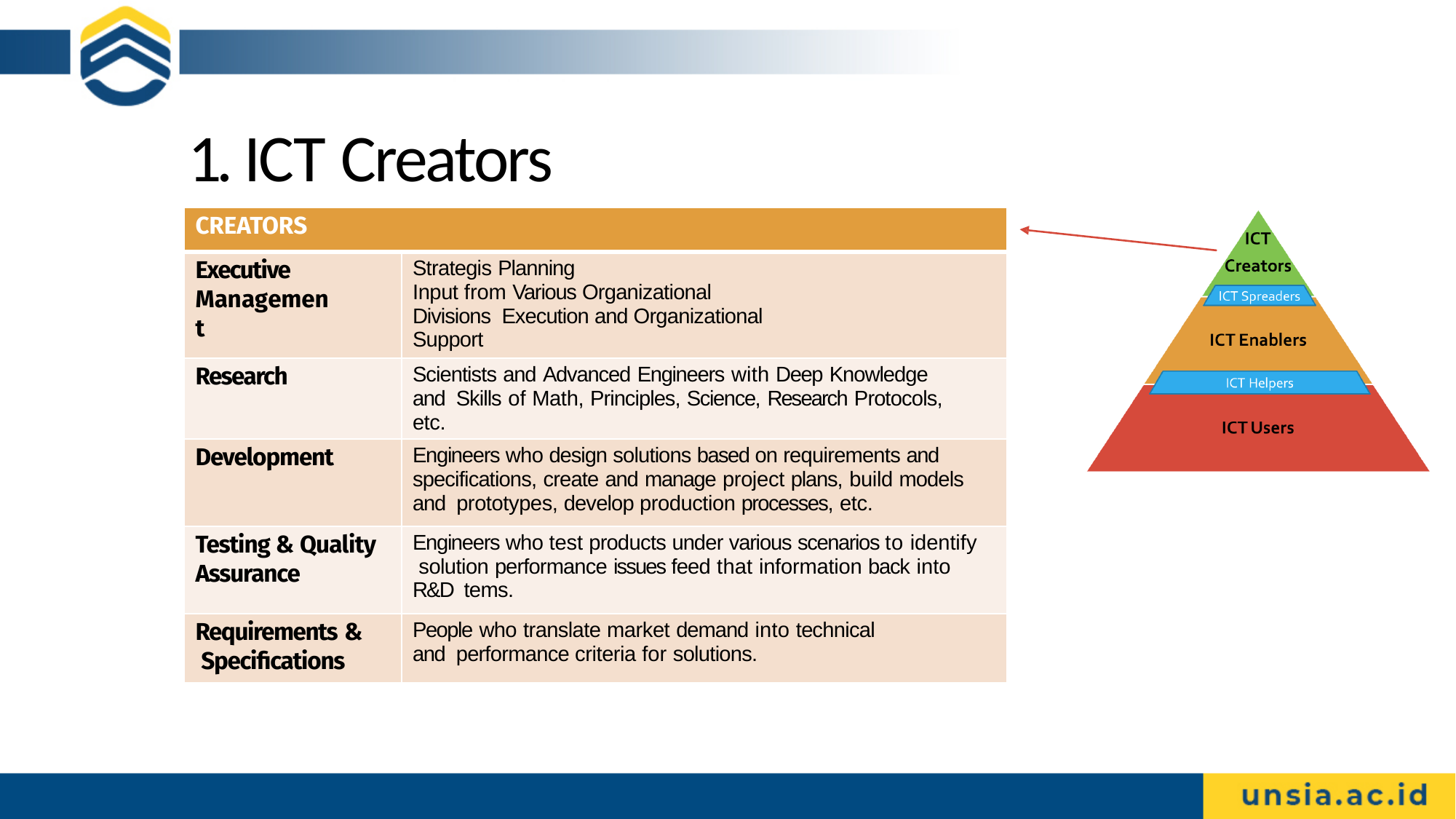

# 1. ICT Creators
| CREATORS |  |
| --- | --- |
| Executive Management | Strategis Planning Input from Various Organizational Divisions Execution and Organizational Support |
| Research | Scientists and Advanced Engineers with Deep Knowledge and Skills of Math, Principles, Science, Research Protocols, etc. |
| Development | Engineers who design solutions based on requirements and specifications, create and manage project plans, build models and prototypes, develop production processes, etc. |
| Testing & Quality Assurance | Engineers who test products under various scenarios to identify solution performance issues feed that information back into R&D tems. |
| Requirements & Specifications | People who translate market demand into technical and performance criteria for solutions. |